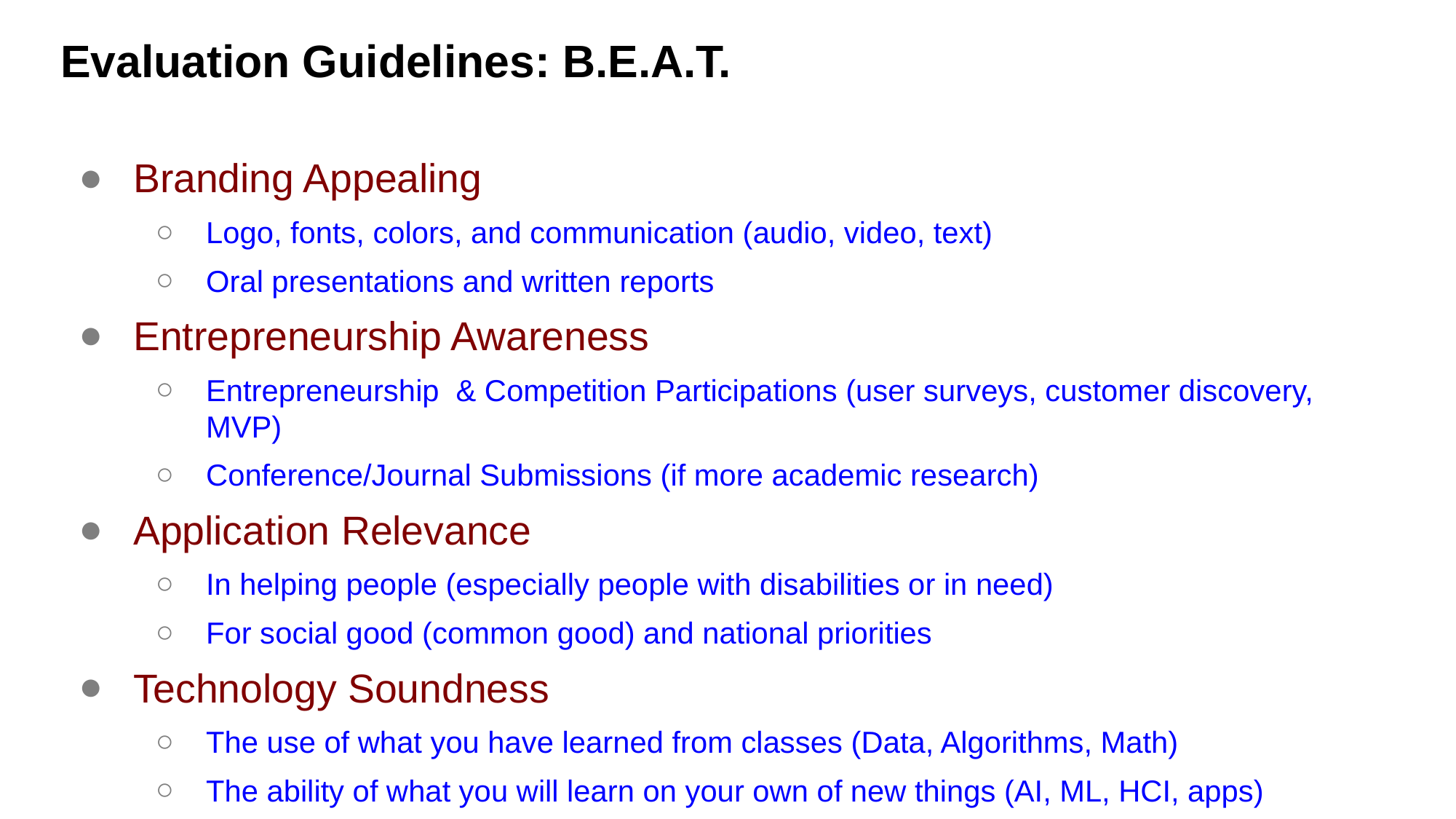

# Evaluation Guidelines: B.E.A.T.
Branding Appealing
Logo, fonts, colors, and communication (audio, video, text)
Oral presentations and written reports
Entrepreneurship Awareness
Entrepreneurship  & Competition Participations (user surveys, customer discovery, MVP)
Conference/Journal Submissions (if more academic research)
Application Relevance
In helping people (especially people with disabilities or in need)
For social good (common good) and national priorities
Technology Soundness
The use of what you have learned from classes (Data, Algorithms, Math)
The ability of what you will learn on your own of new things (AI, ML, HCI, apps)